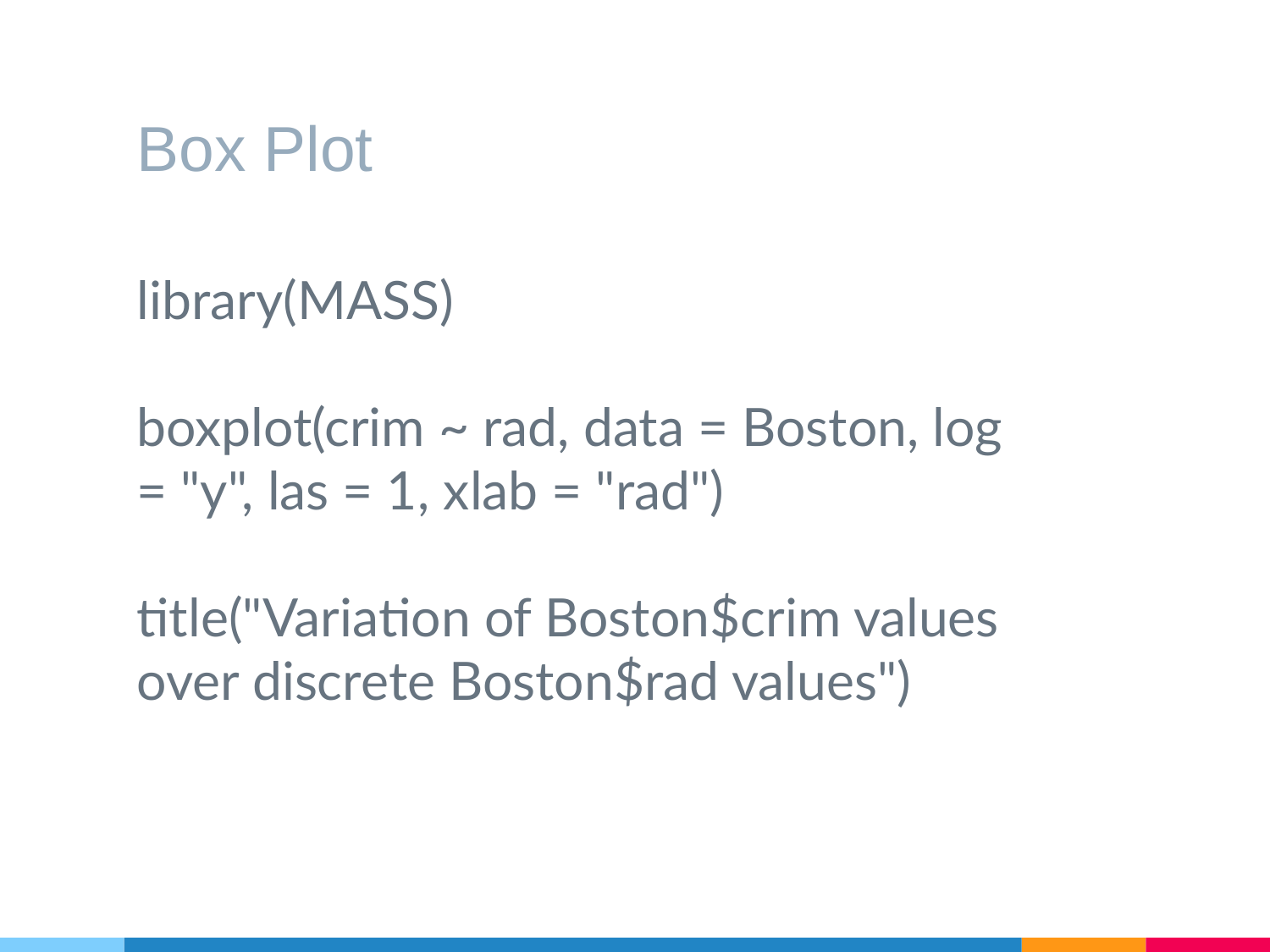

# Box Plot
library(MASS)

boxplot(crim ~ rad, data = Boston, log = "y", las = 1, xlab = "rad")

title("Variation of Boston$crim values over discrete Boston$rad values")